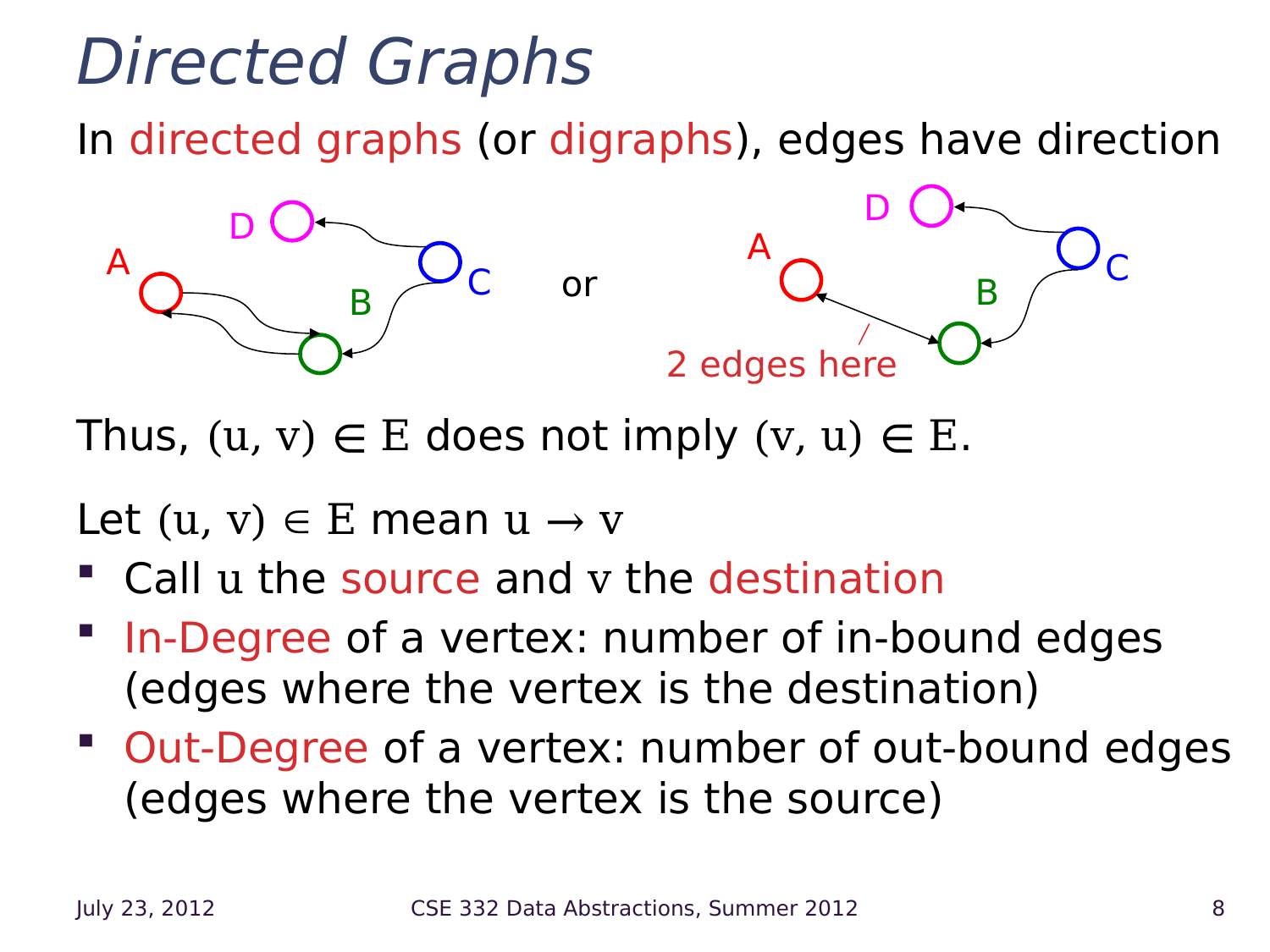

# Directed Graphs
In directed graphs (or digraphs), edges have direction

Thus, (u, v) ∊ E does not imply (v, u) ∊ E.

Let (u, v) ∈ E mean u → v
Call u the source and v the destination
In-Degree of a vertex: number of in-bound edges (edges where the vertex is the destination)
Out-Degree of a vertex: number of out-bound edges (edges where the vertex is the source)
D

A

C

B

2 edges here
D

A

C

B

or
July 23, 2012
CSE 332 Data Abstractions, Summer 2012
8